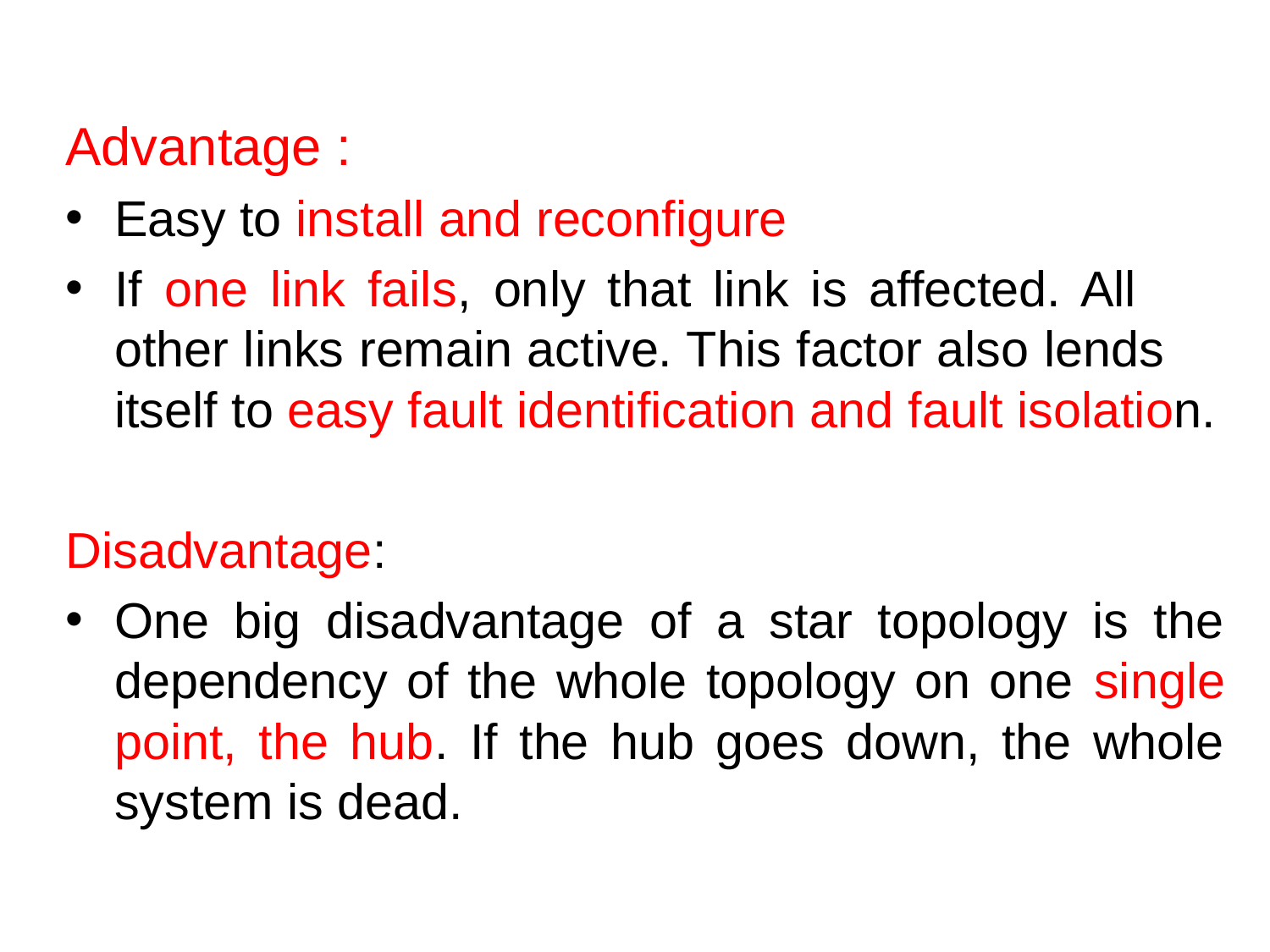

Advantage :
Easy to install and reconfigure
If one link fails, only that link is affected. All     other links remain active. This factor also lends     itself to easy fault identification and fault isolation.

Disadvantage:
One big disadvantage of a star topology is the dependency of the whole topology on one single point, the hub. If the hub goes down, the whole system is dead.